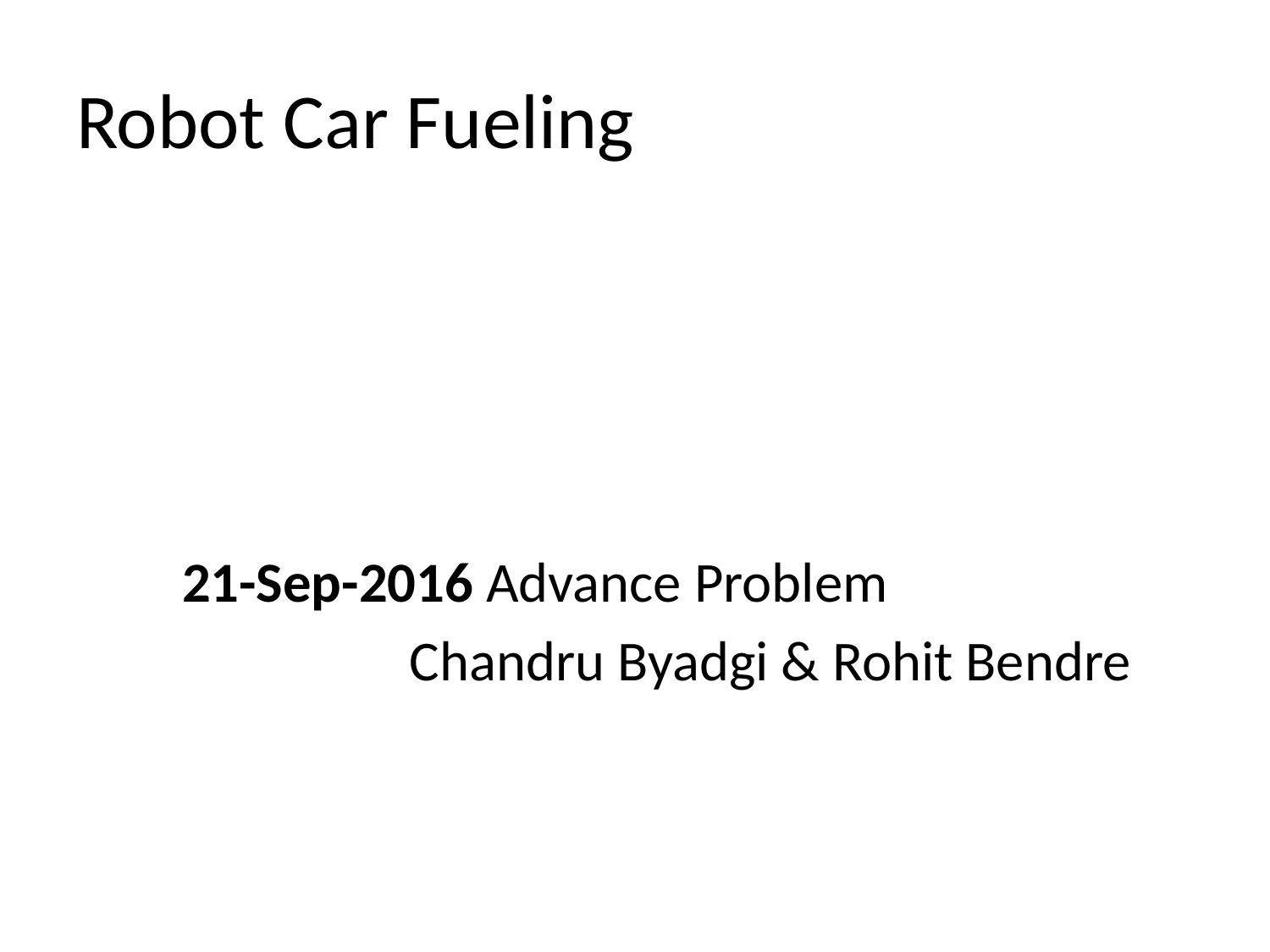

# Robot Car Fueling
	21-Sep-2016 Advance Problem
                       Chandru Byadgi & Rohit Bendre